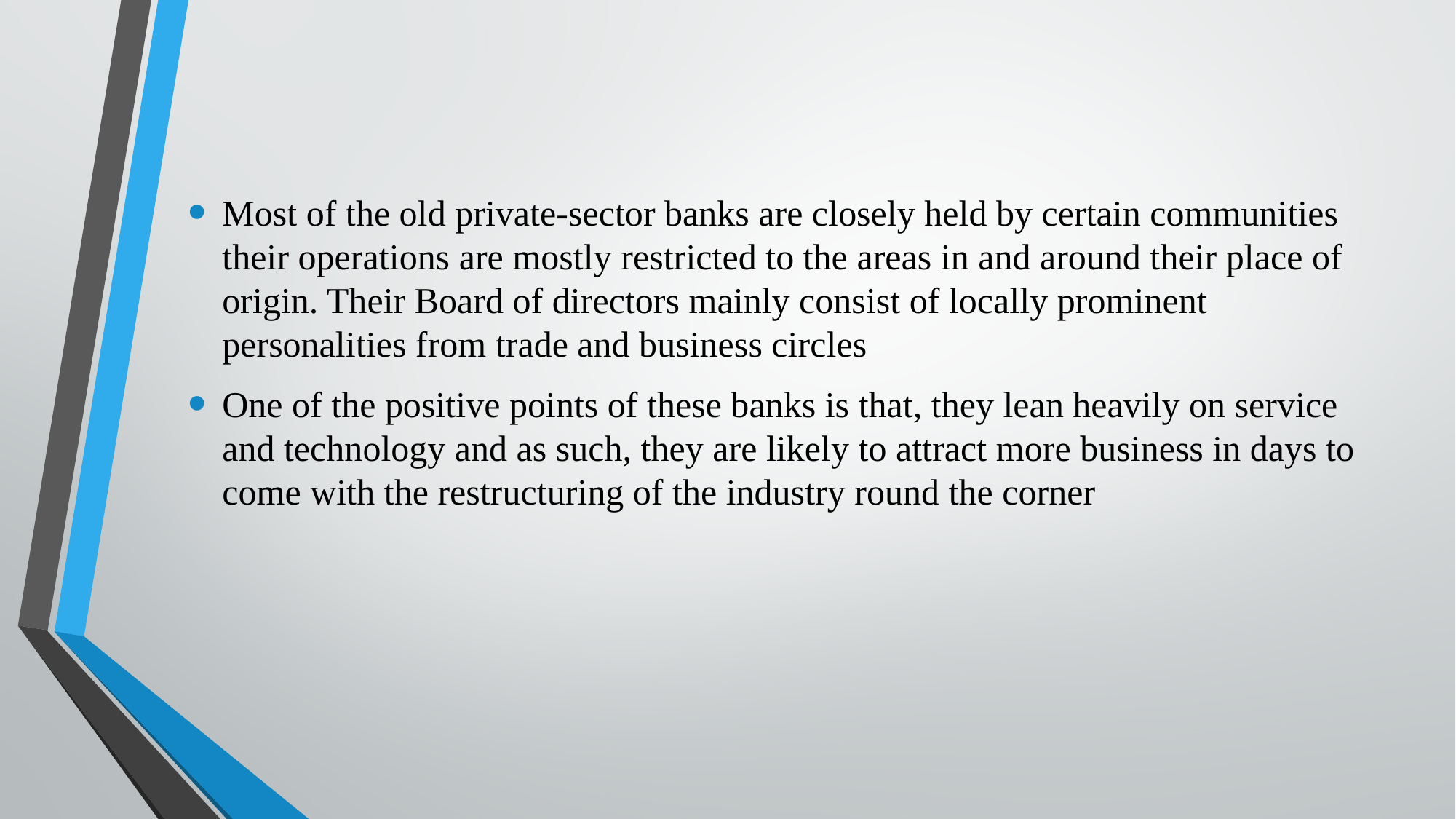

Most of the old private-sector banks are closely held by certain communities their operations are mostly restricted to the areas in and around their place of origin. Their Board of directors mainly consist of locally prominent personalities from trade and business circles
One of the positive points of these banks is that, they lean heavily on service and technology and as such, they are likely to attract more business in days to come with the restructuring of the industry round the corner